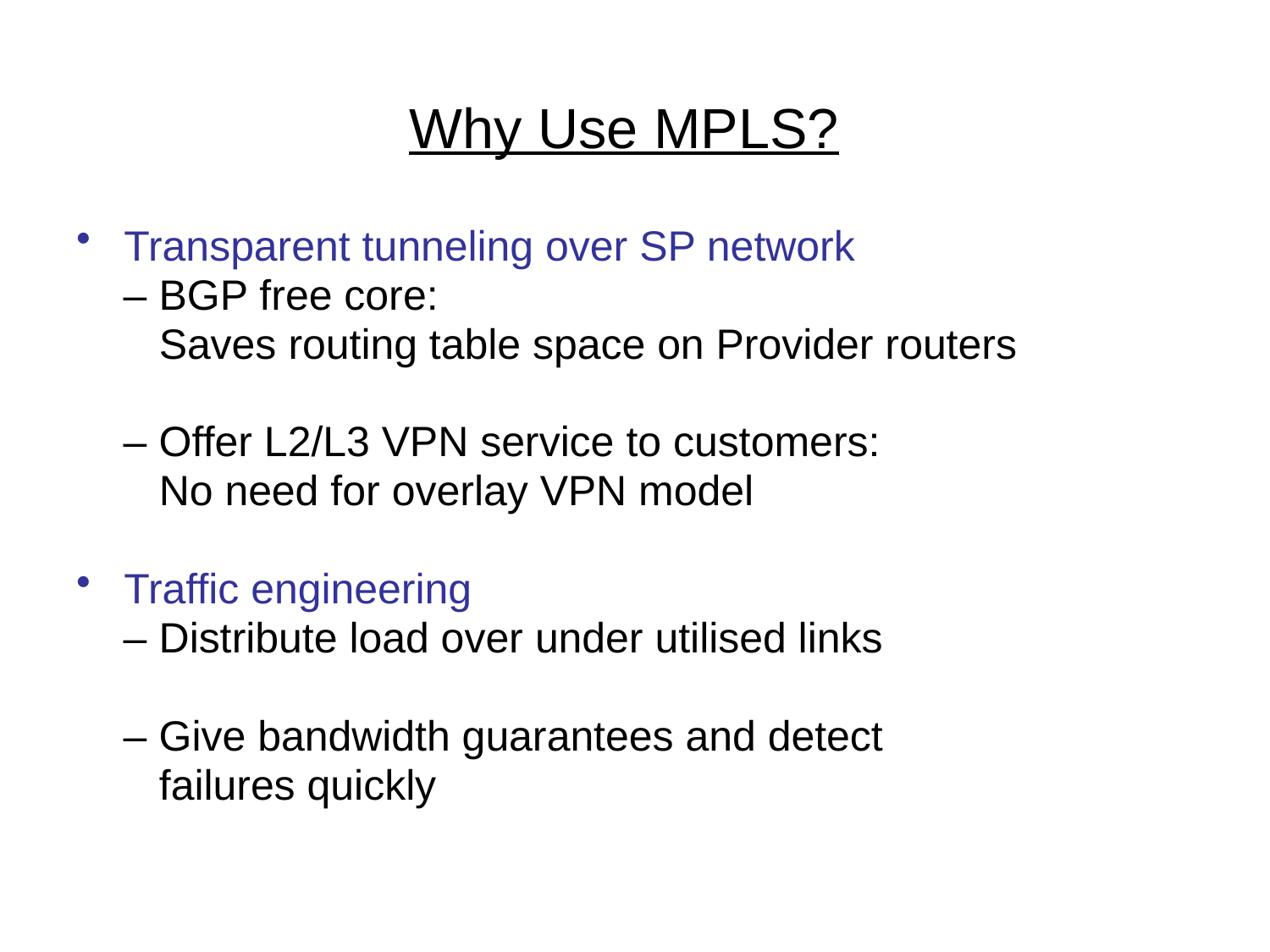

# Why Use MPLS?
Transparent tunneling over SP network
    – BGP free core:
       Saves routing table space on Provider routers

    – Offer L2/L3 VPN service to customers:
       No need for overlay VPN model

Traffic engineering
    – Distribute load over under utilised links

    – Give bandwidth guarantees and detect
       failures quickly